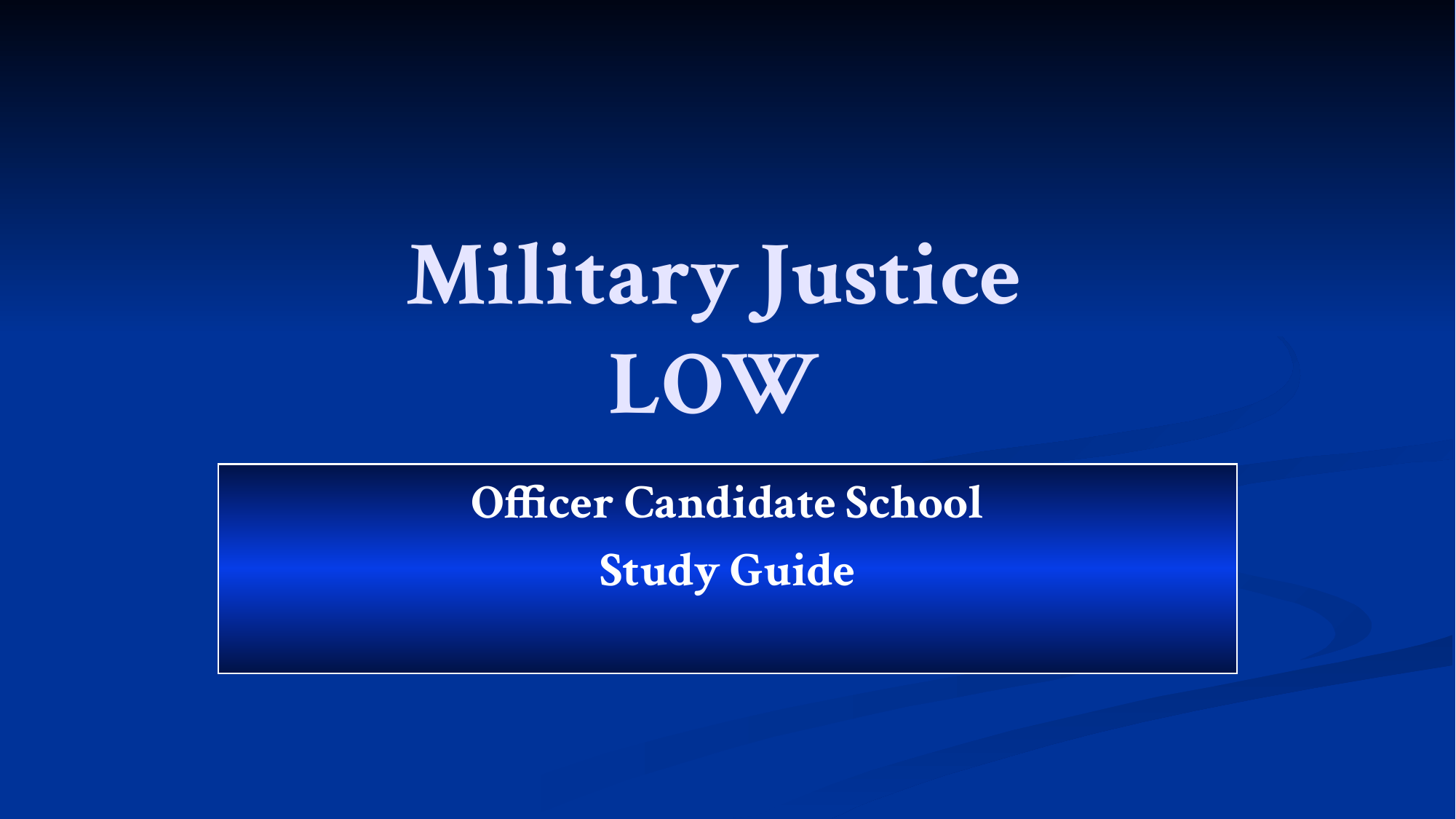

# Military Justice LOW
Officer Candidate School
Study Guide